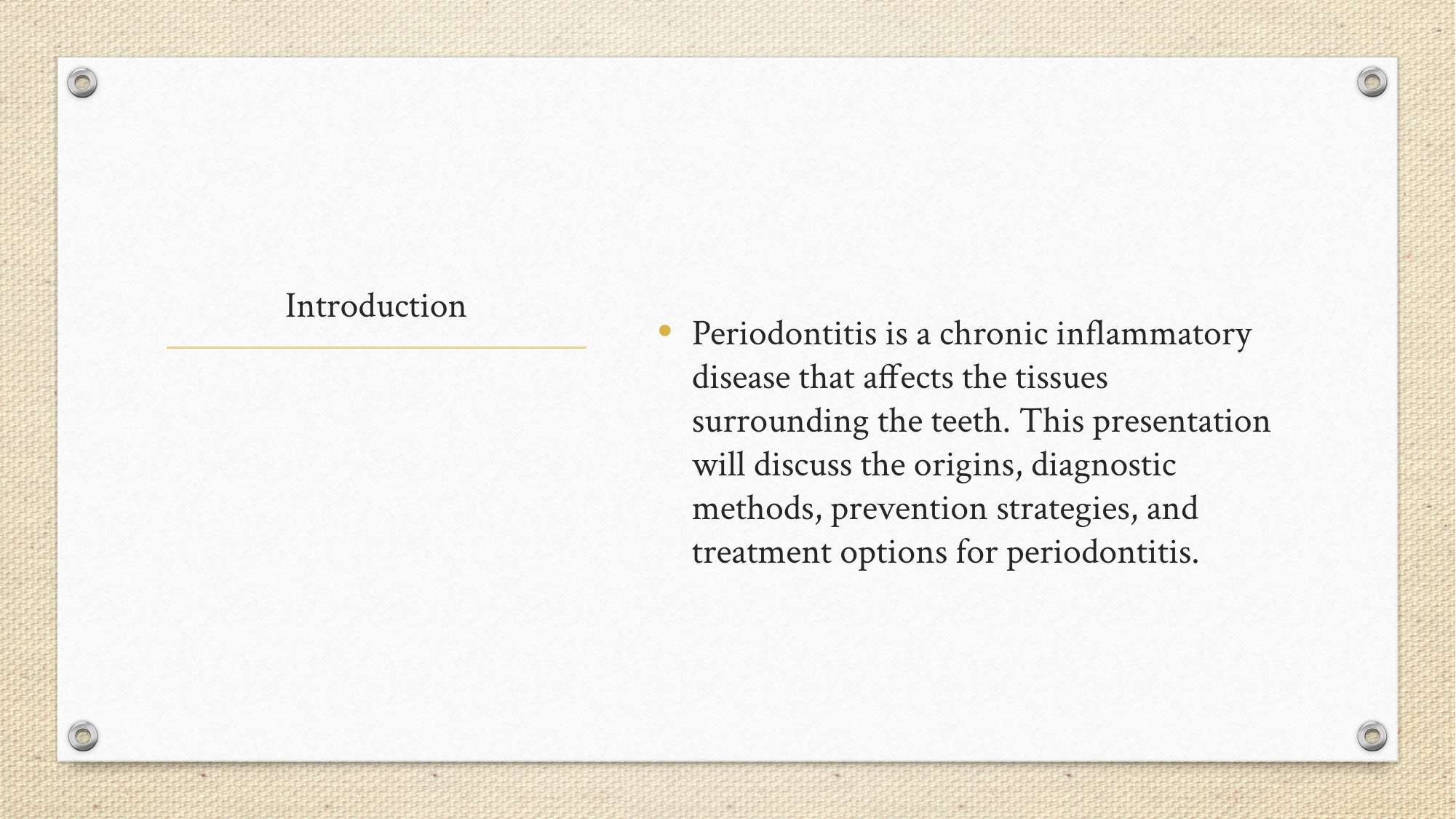

Periodontitis is a chronic inflammatory disease that affects the tissues surrounding the teeth. This presentation will discuss the origins, diagnostic methods, prevention strategies, and treatment options for periodontitis.
# Introduction